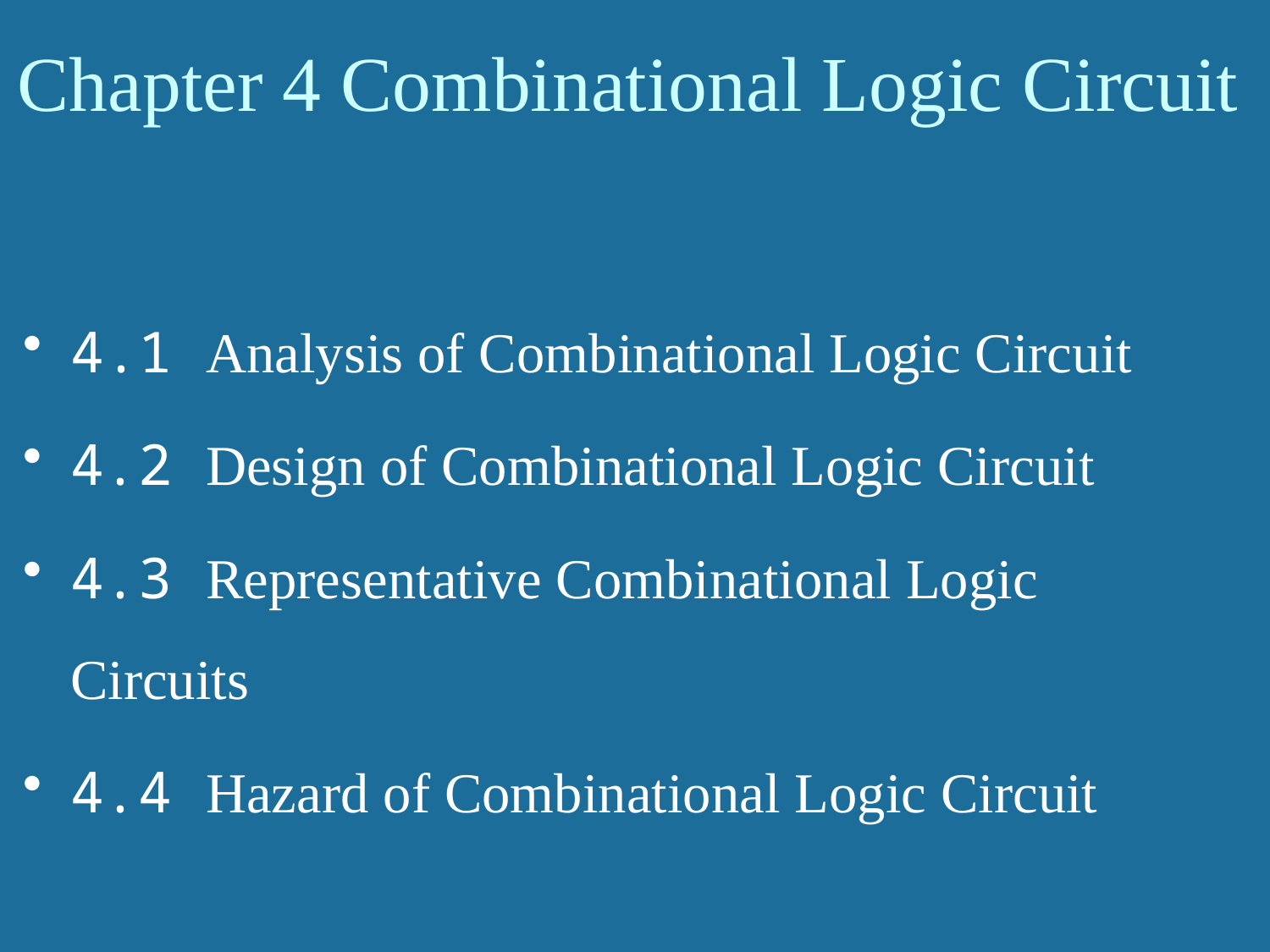

# Chapter 4 Combinational Logic Circuit
4.1 Analysis of Combinational Logic Circuit
4.2 Design of Combinational Logic Circuit
4.3 Representative Combinational Logic Circuits
4.4 Hazard of Combinational Logic Circuit